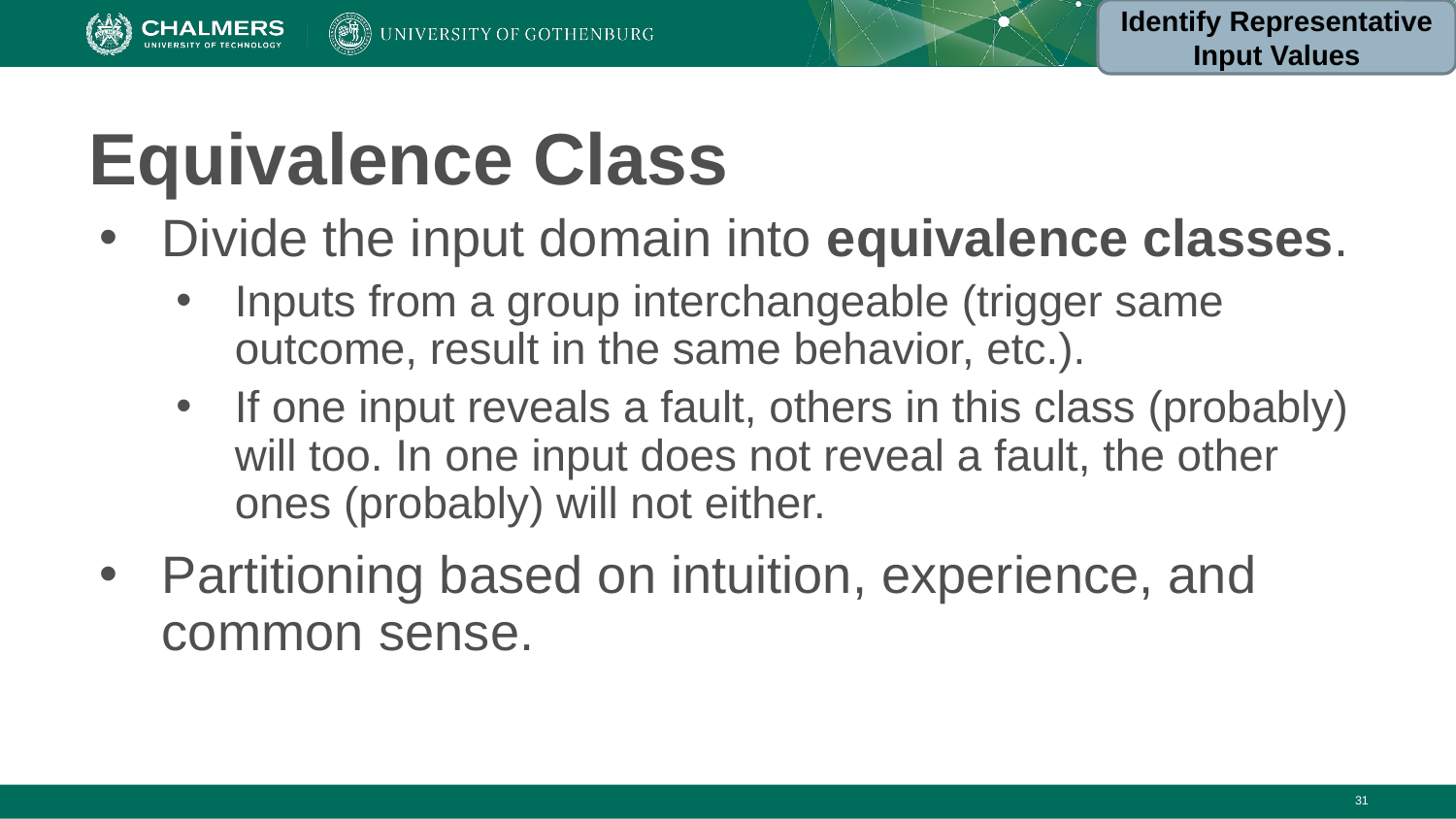

Identify Representative Input Values
# Equivalence Class
Divide the input domain into equivalence classes.
Inputs from a group interchangeable (trigger same outcome, result in the same behavior, etc.).
If one input reveals a fault, others in this class (probably) will too. In one input does not reveal a fault, the other ones (probably) will not either.
Partitioning based on intuition, experience, and common sense.
31